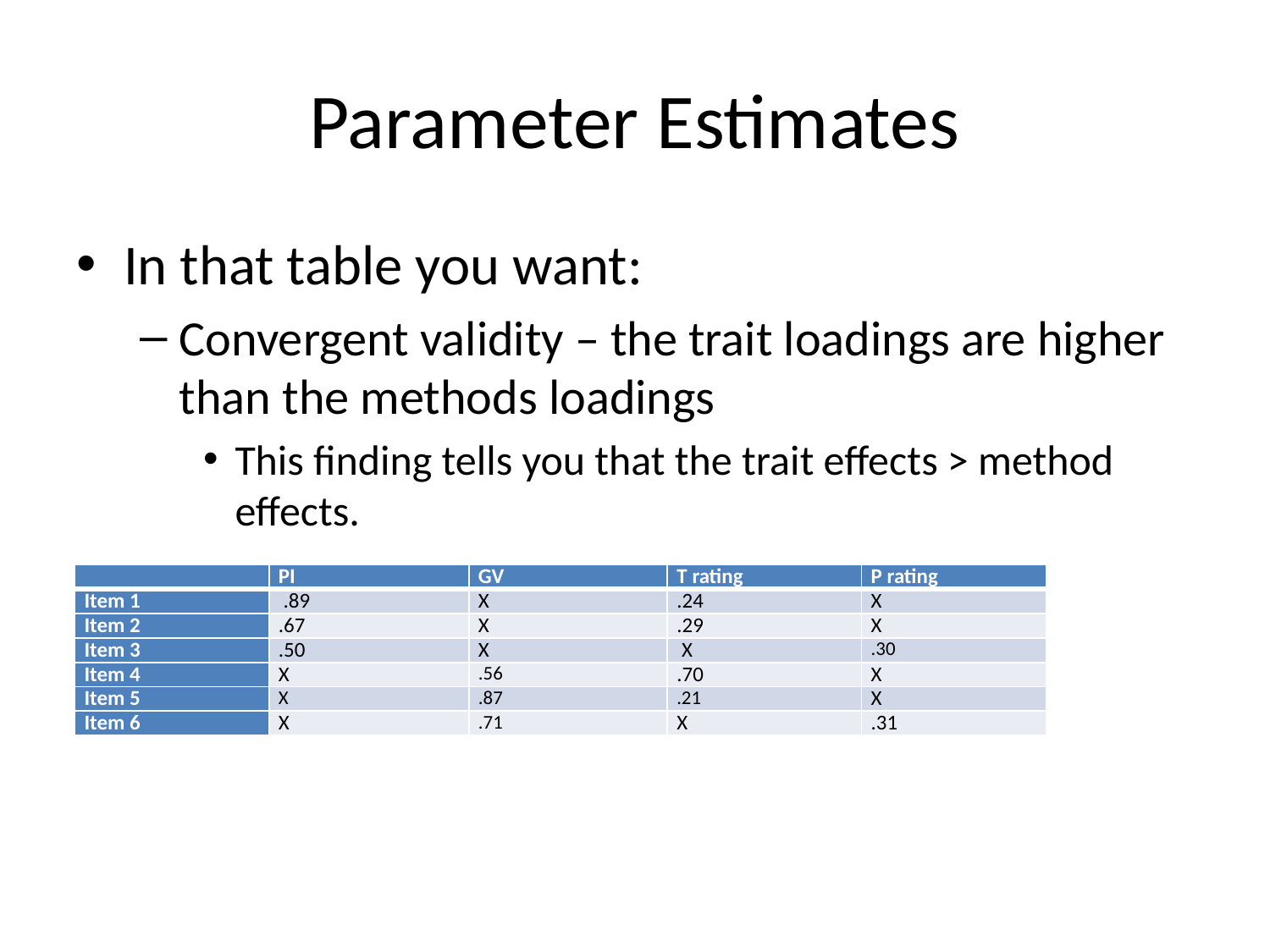

# Parameter Estimates
In that table you want:
Convergent validity – the trait loadings are higher than the methods loadings
This finding tells you that the trait effects > method effects.
|  | PI | GV | T rating | P rating |
| --- | --- | --- | --- | --- |
| Item 1 | .89 | X | .24 | X |
| Item 2 | .67 | X | .29 | X |
| Item 3 | .50 | X | X | .30 |
| Item 4 | X | .56 | .70 | X |
| Item 5 | X | .87 | .21 | X |
| Item 6 | X | .71 | X | .31 |